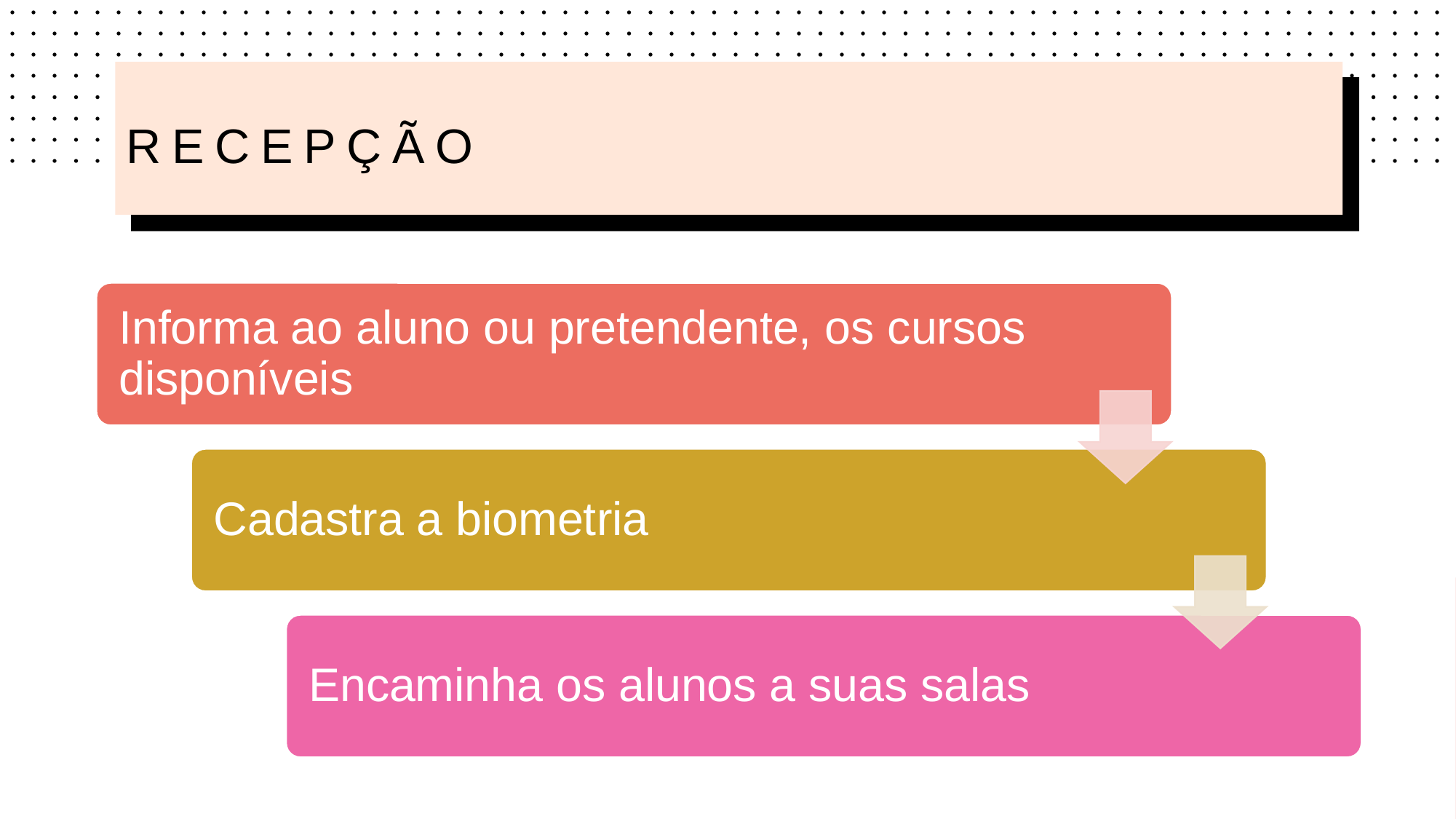

# Recepção
Informa ao aluno ou pretendente, os cursos disponíveis
Cadastra a biometria
Encaminha os alunos a suas salas